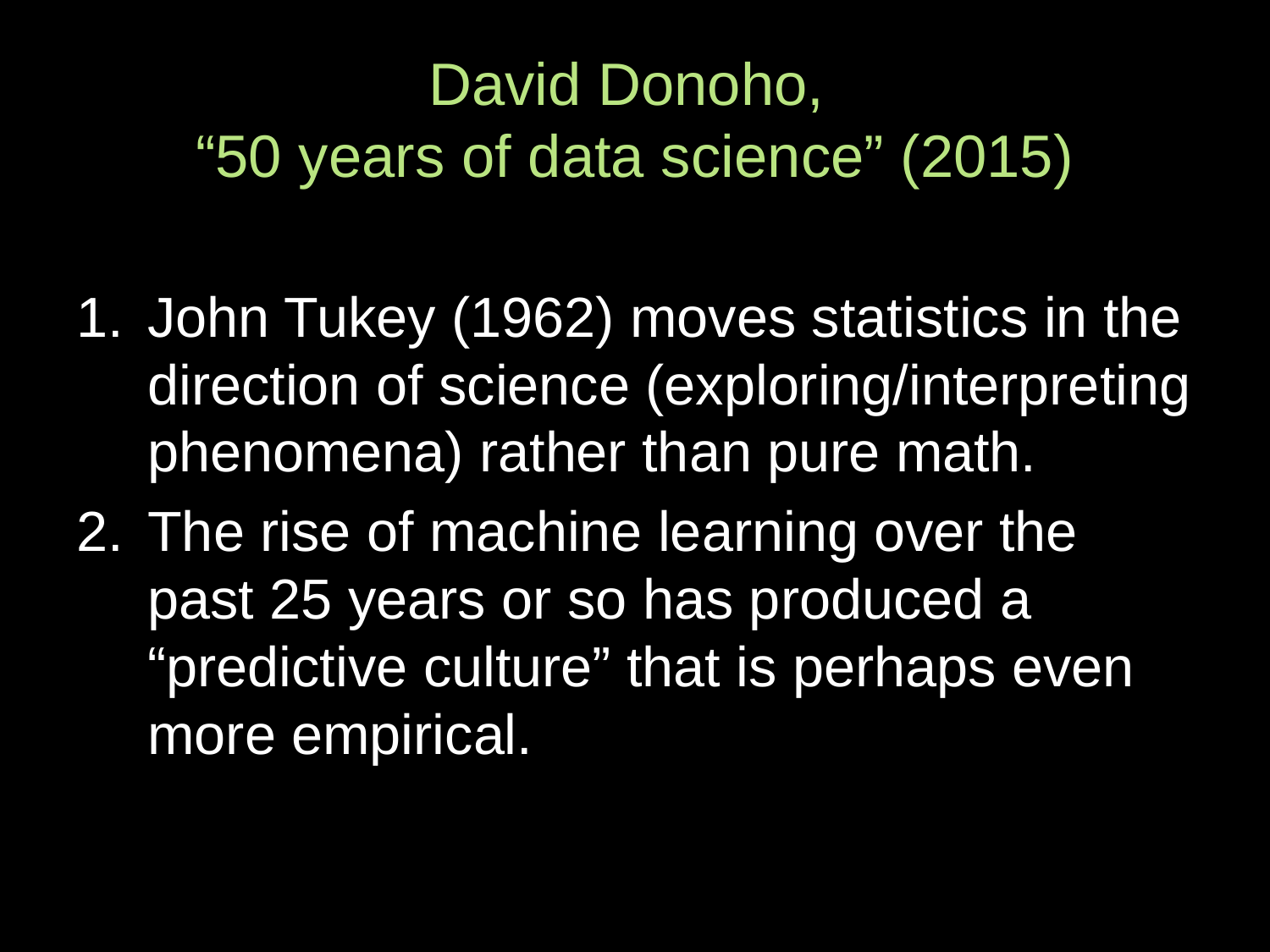

# David Donoho, “50 years of data science” (2015)
John Tukey (1962) moves statistics in the direction of science (exploring/interpreting phenomena) rather than pure math.
The rise of machine learning over the past 25 years or so has produced a “predictive culture” that is perhaps even more empirical.